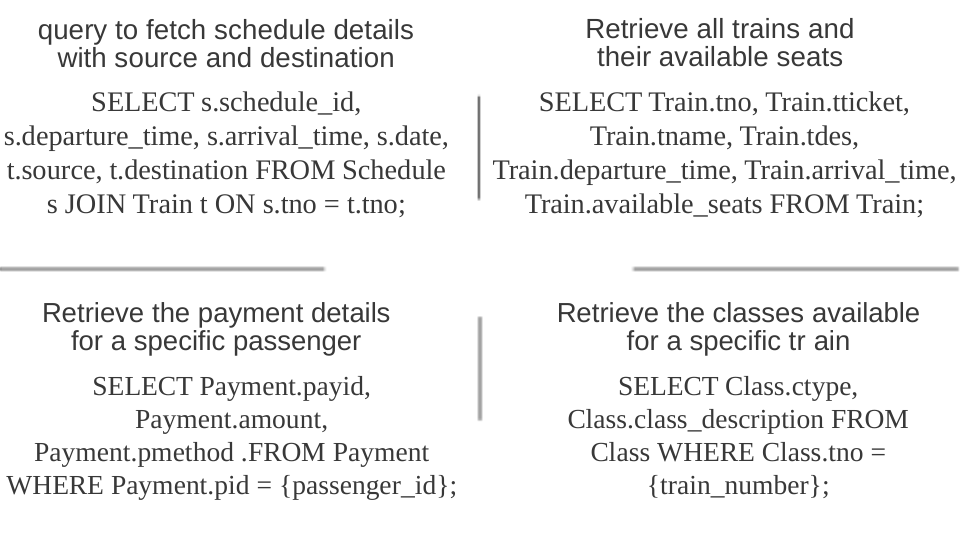

Retrieve all trains and their available seats

query to fetch schedule details with source and destination

SELECT s.schedule_id, s.departure_time, s.arrival_time, s.date, t.source, t.destination FROM Schedule s JOIN Train t ON s.tno = t.tno;
SELECT Train.tno, Train.tticket, Train.tname, Train.tdes, Train.departure_time, Train.arrival_time, Train.available_seats FROM Train;

Retrieve the payment details for a specific passenger
Retrieve the classes available for a specific tr ain
SELECT Payment.payid, Payment.amount, Payment.pmethod .FROM Payment
WHERE Payment.pid = {passenger_id};
SELECT Class.ctype, Class.class_description FROM Class WHERE Class.tno = {train_number};